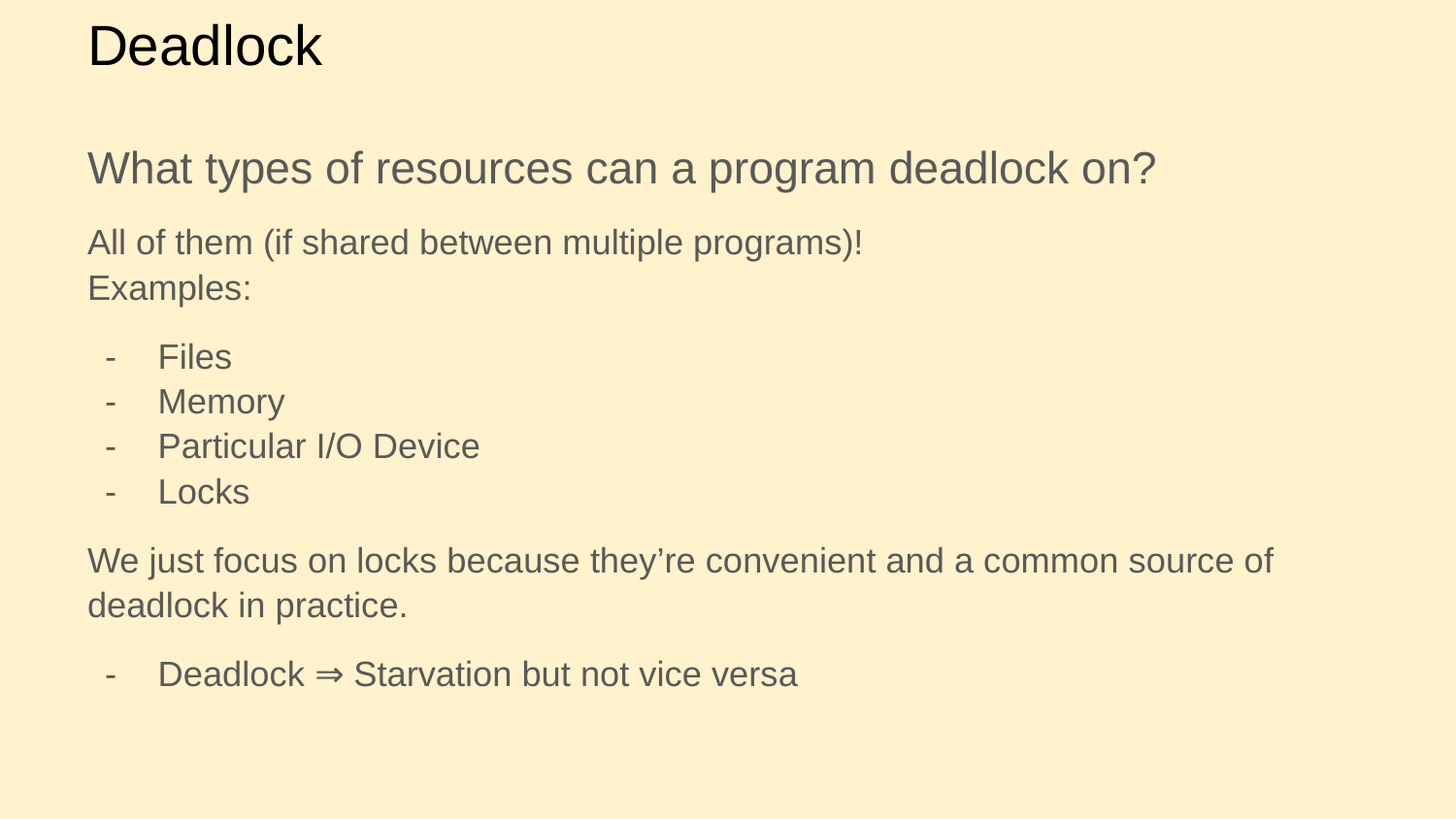

# Deadlock
What types of resources can a program deadlock on?
All of them (if shared between multiple programs)!
Examples:
Files
Memory
Particular I/O Device
Locks
We just focus on locks because they’re convenient and a common source of deadlock in practice.
Deadlock ⇒ Starvation but not vice versa